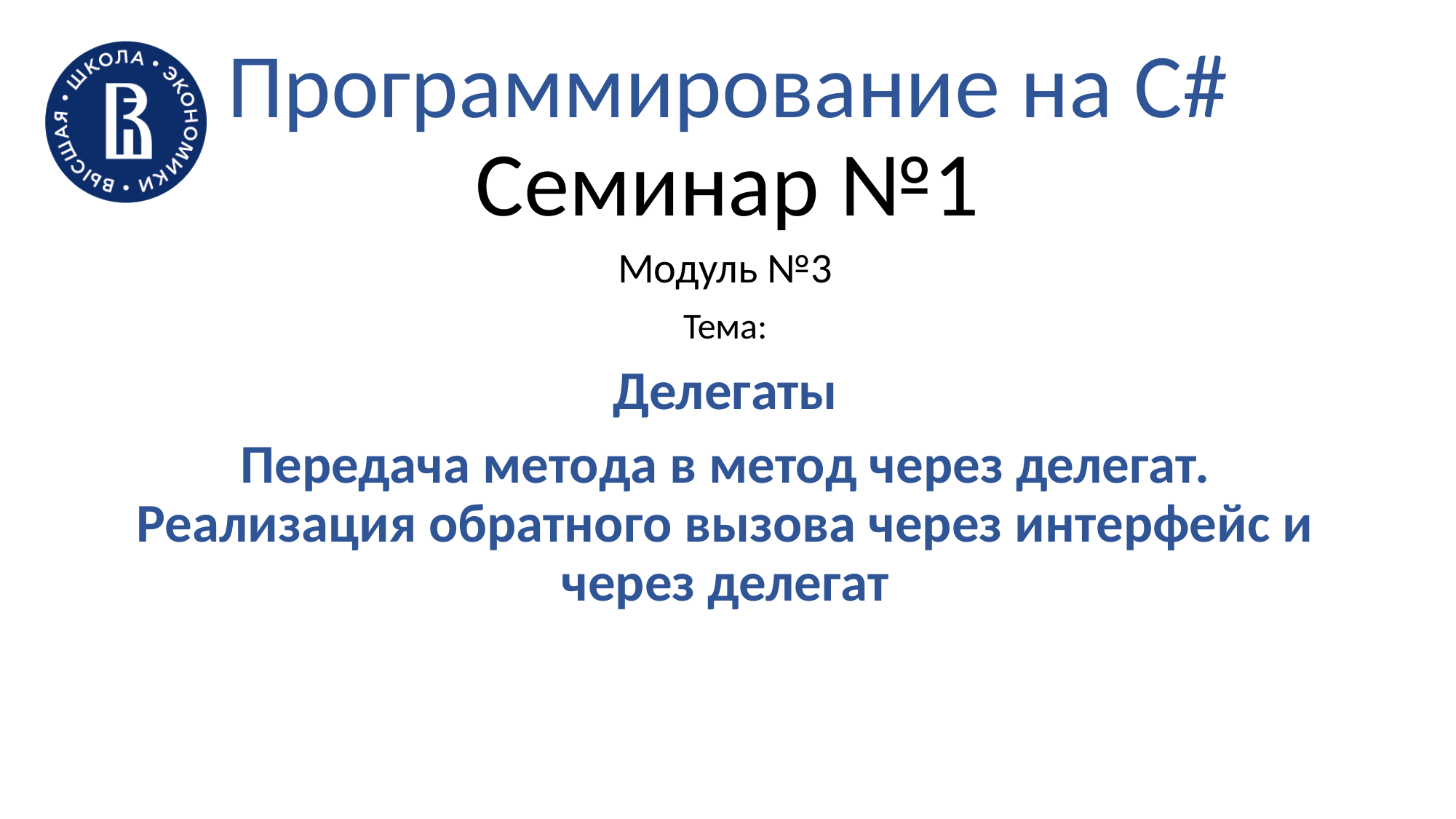

# Программирование на C# Семинар №1
Модуль №3
Тема:
Делегаты
Передача метода в метод через делегат. Реализация обратного вызова через интерфейс и через делегат